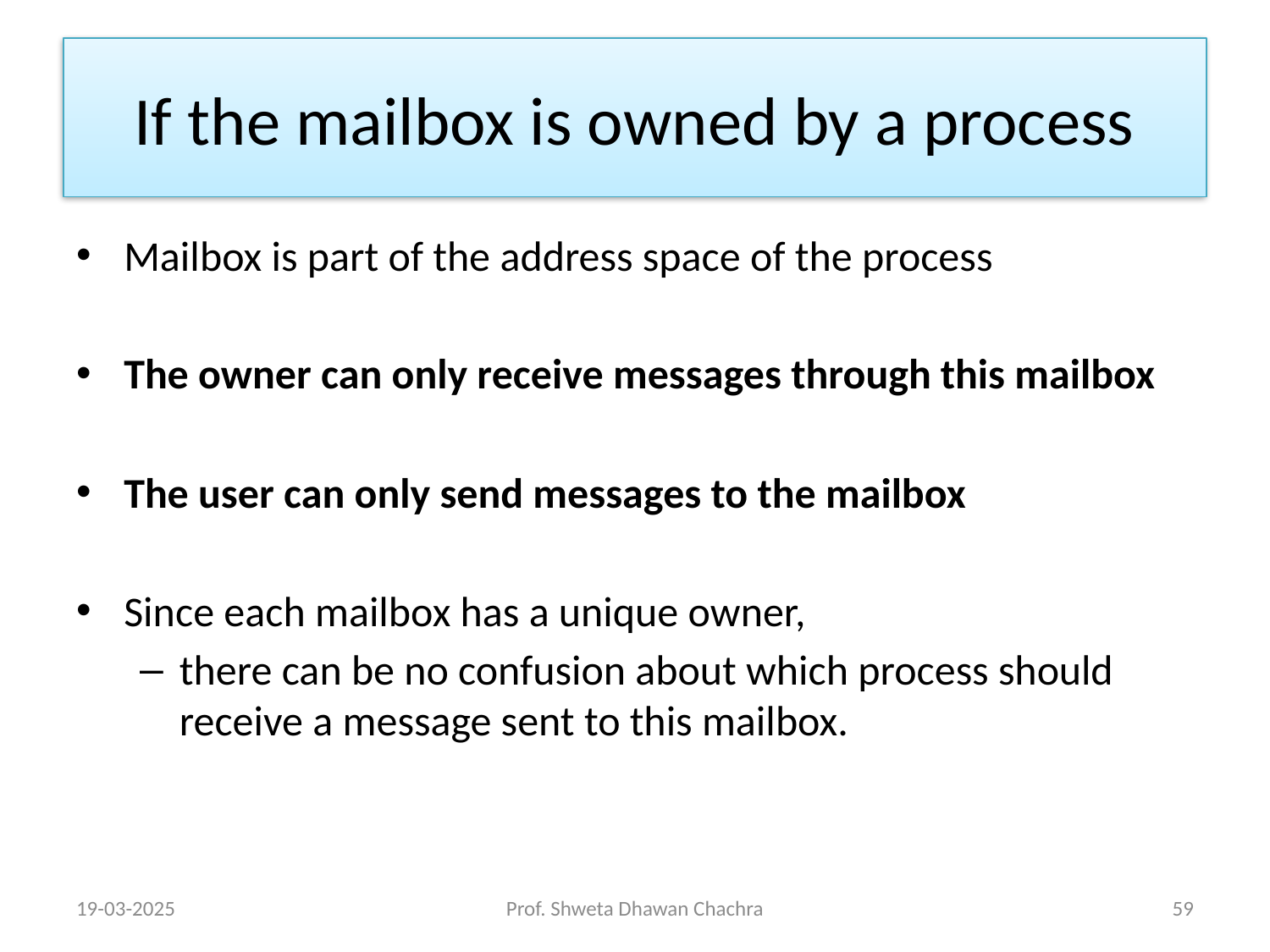

# If the mailbox is owned by a process
Mailbox is part of the address space of the process

The owner can only receive messages through this mailbox

The user can only send messages to the mailbox

Since each mailbox has a unique owner,
there can be no confusion about which process should receive a message sent to this mailbox.
19-03-2025
Prof. Shweta Dhawan Chachra
59